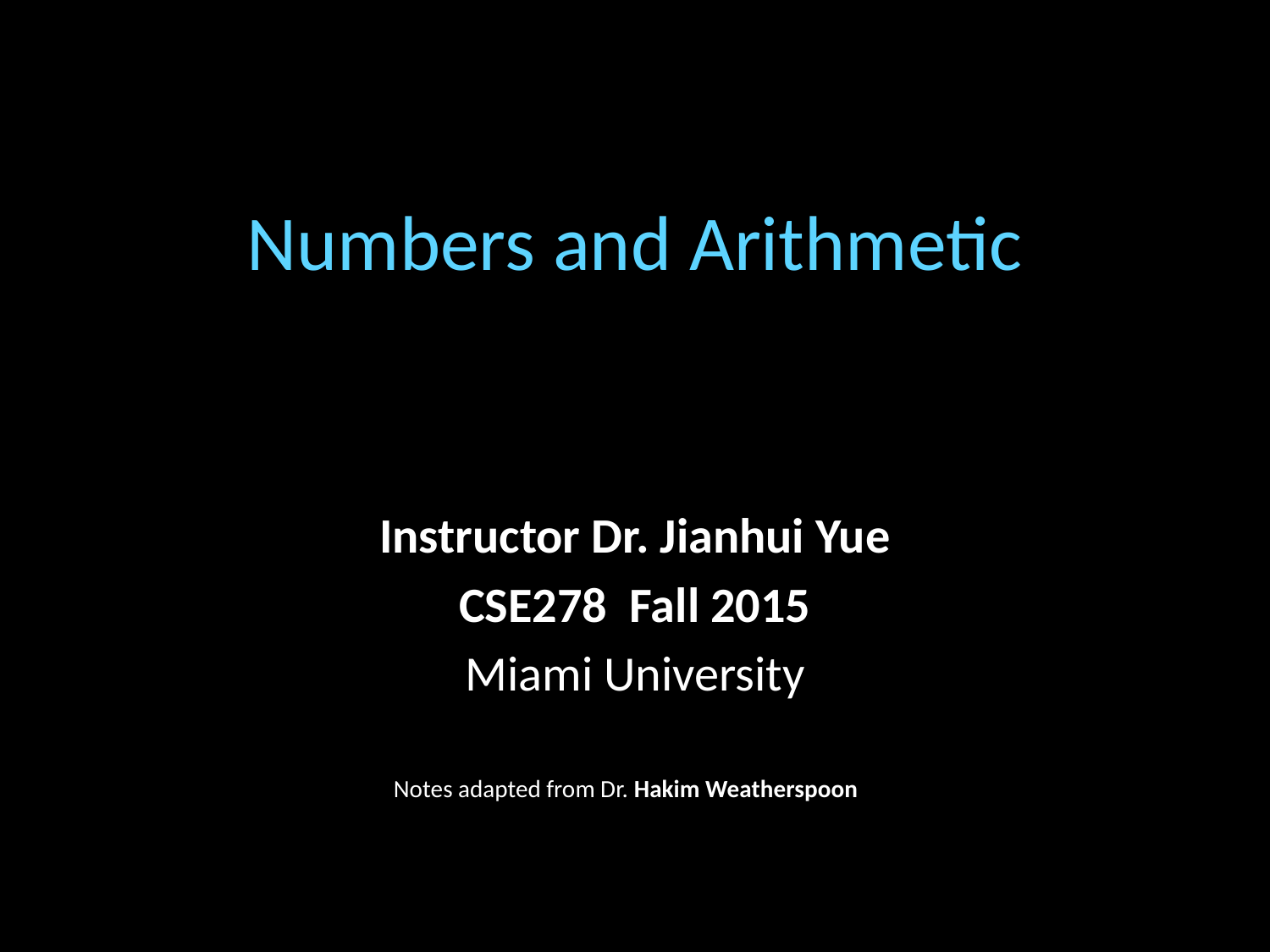

# Numbers and Arithmetic
Instructor Dr. Jianhui Yue
CSE278  Fall 2015
Miami University
Notes adapted from Dr. Hakim Weatherspoon